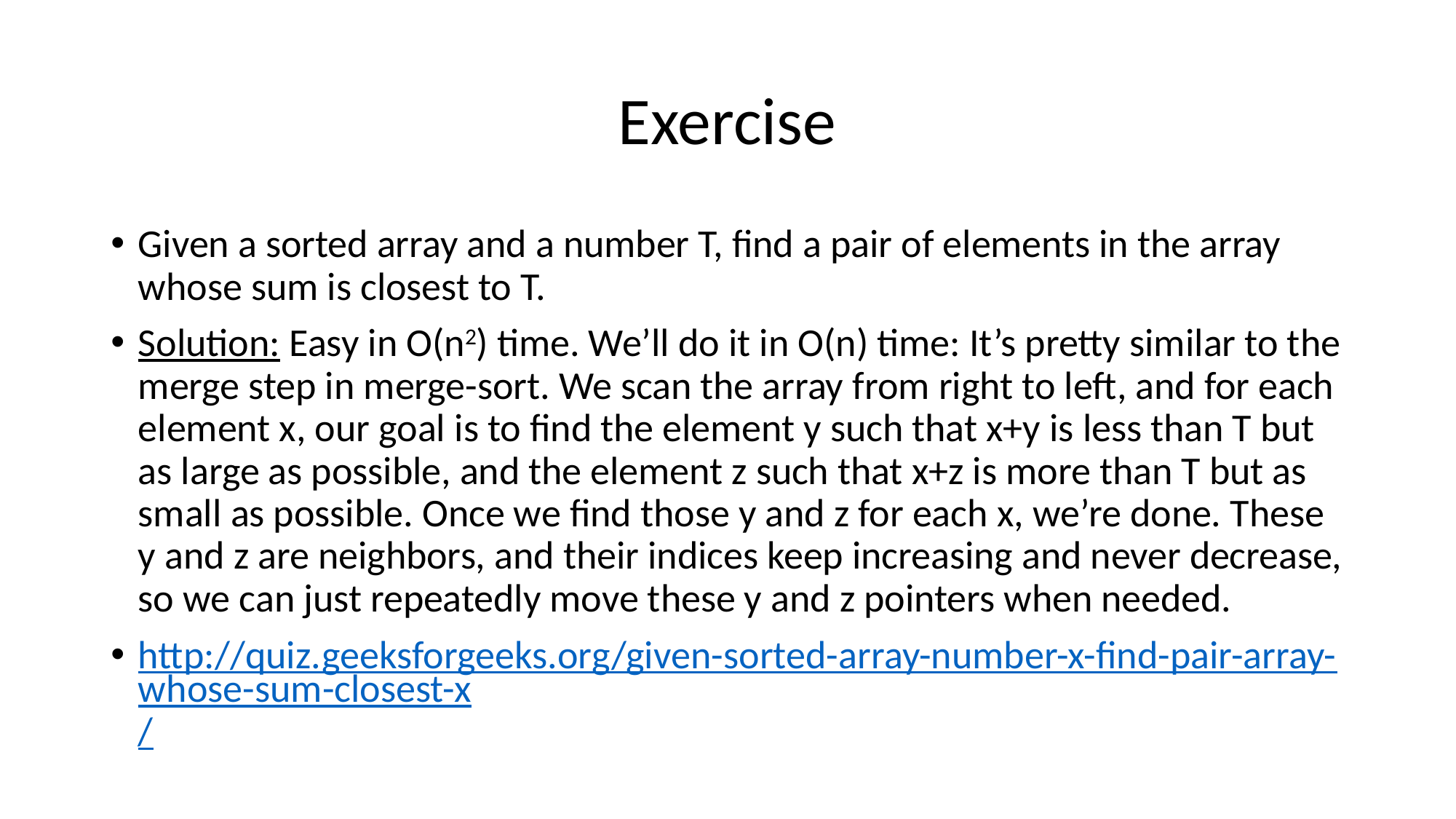

# Exercise
Given a sorted array and a number T, find a pair of elements in the array whose sum is closest to T.
Solution: Easy in O(n2) time. We’ll do it in O(n) time: It’s pretty similar to the merge step in merge-sort. We scan the array from right to left, and for each element x, our goal is to find the element y such that x+y is less than T but as large as possible, and the element z such that x+z is more than T but as small as possible. Once we find those y and z for each x, we’re done. These y and z are neighbors, and their indices keep increasing and never decrease, so we can just repeatedly move these y and z pointers when needed.
http://quiz.geeksforgeeks.org/given-sorted-array-number-x-find-pair-array-whose-sum-closest-x/